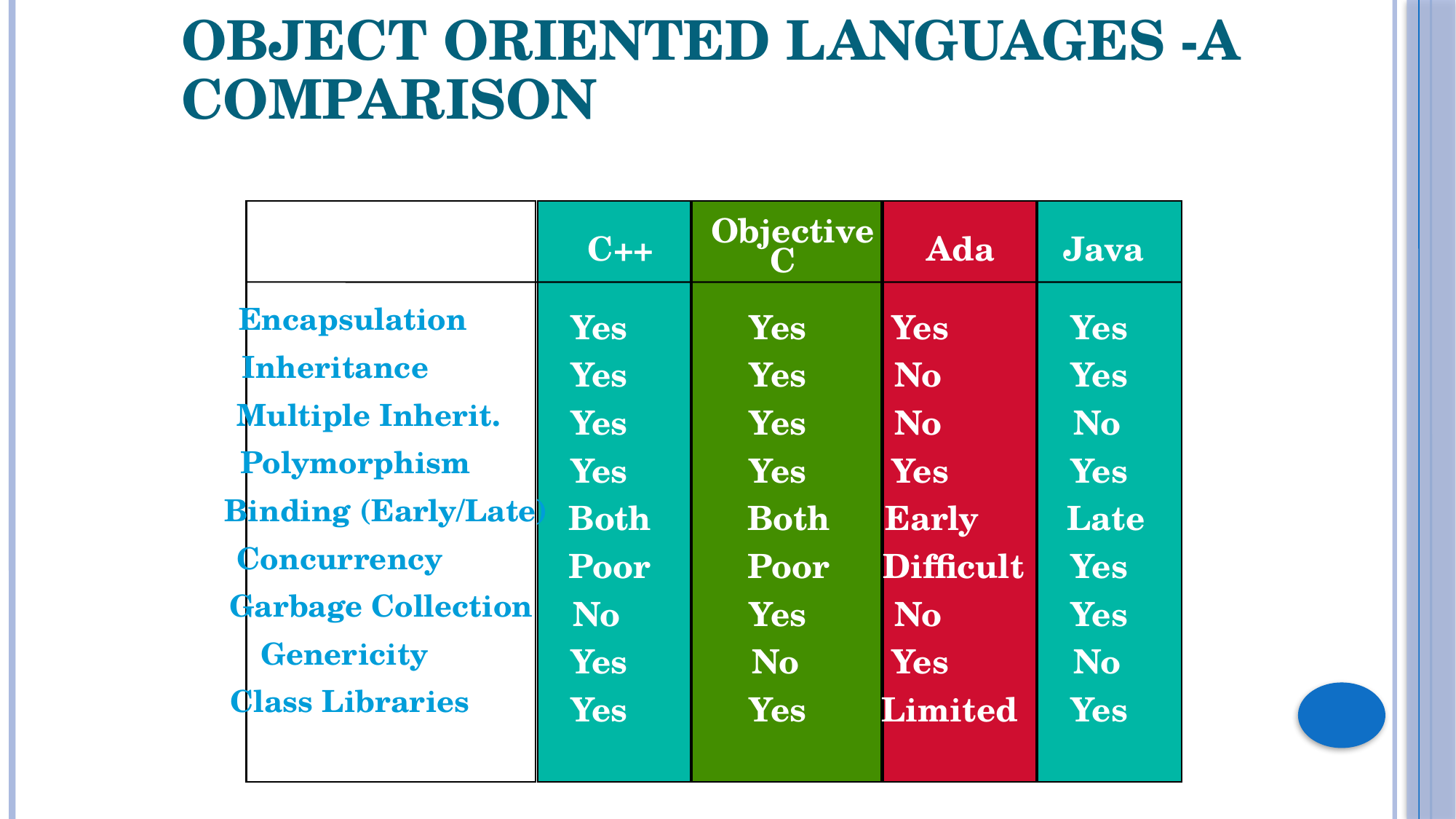

# Object Oriented Languages -a Comparison

Objective
Feature
C++
Ada
Java
C

Encapsulation
Yes
Yes
Yes
Yes
Inheritance
Yes
Yes
No
Yes
Multiple Inherit.
Yes
Yes
No
No
Polymorphism
Yes
Yes
Yes
Yes
Binding (Early/Late)
Both
Both
Early
Late
Concurrency
Poor
Poor
Difficult
Yes
Garbage Collection
No
Yes
No
Yes
Genericity
Yes
No
Yes
No
Class Libraries
Yes
Yes
Limited
Yes